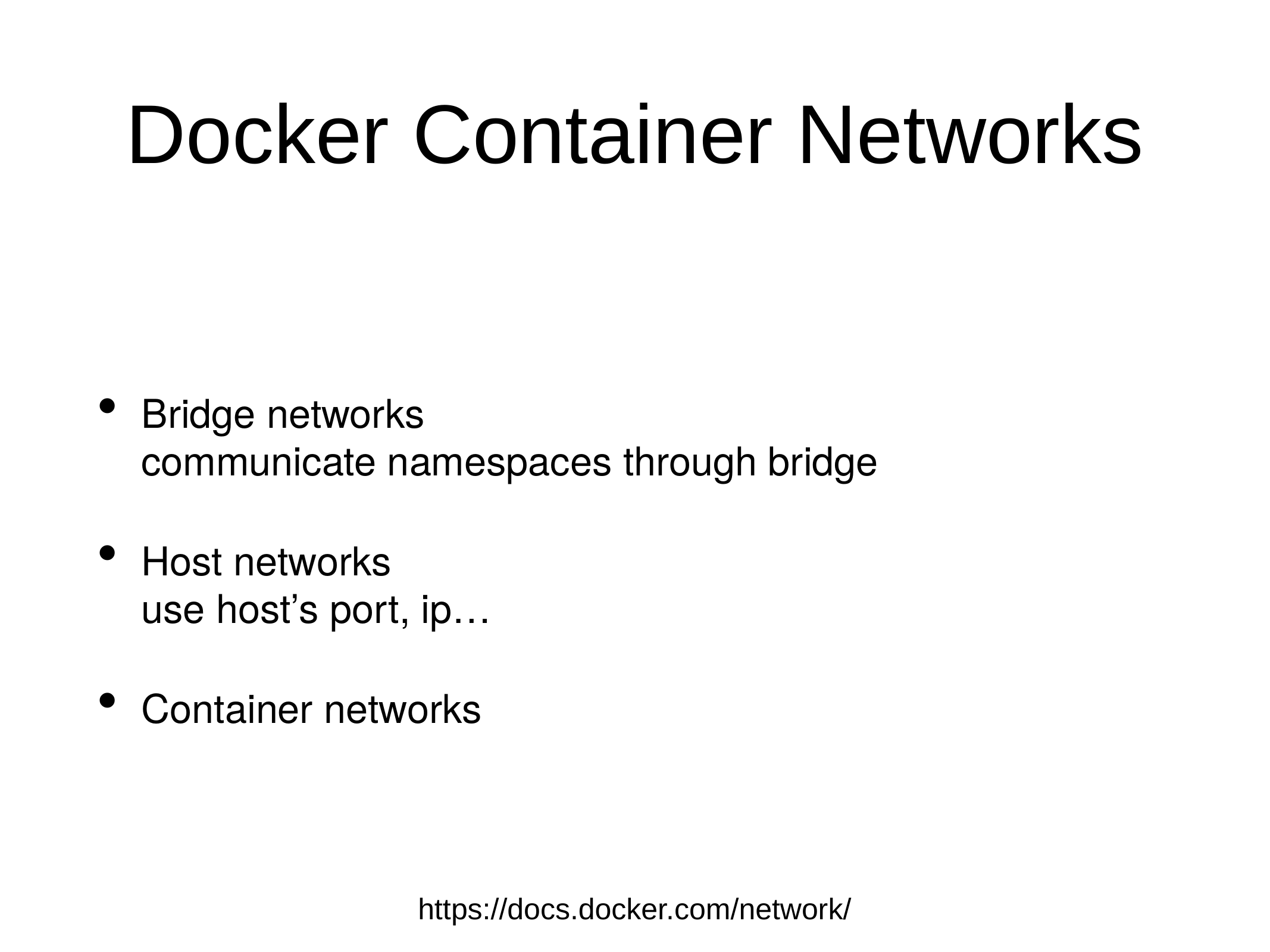

# Docker Container Networks
Bridge networks
communicate namespaces through bridge
Host networks
use host’s port, ip…
Container networks
https://docs.docker.com/network/